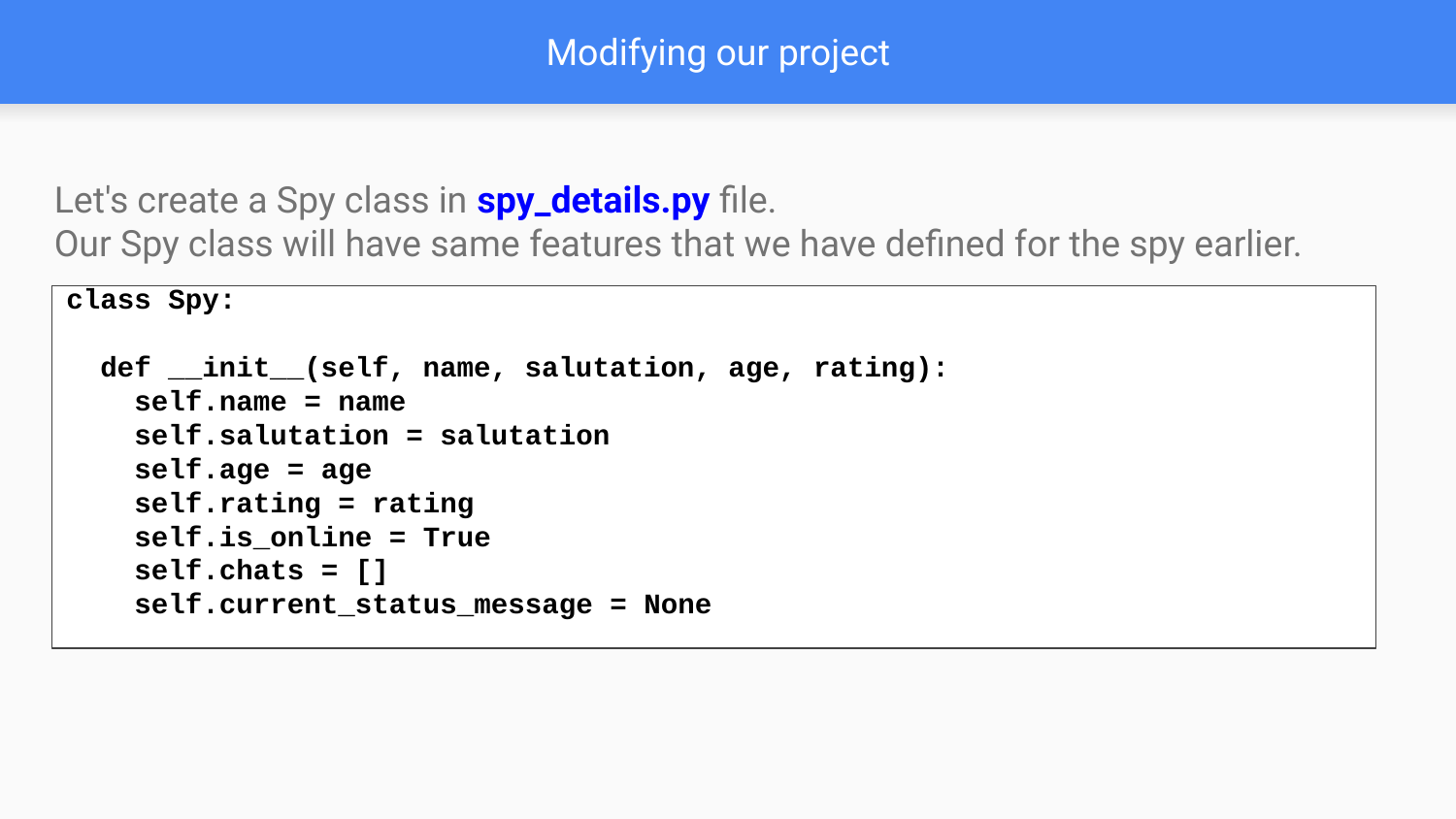

# Modifying our project
Let's create a Spy class in spy_details.py file.
Our Spy class will have same features that we have defined for the spy earlier.

class Spy:

  def __init__(self, name, salutation, age, rating):
    self.name = name
    self.salutation = salutation
    self.age = age
    self.rating = rating
    self.is_online = True
    self.chats = []
    self.current_status_message = None